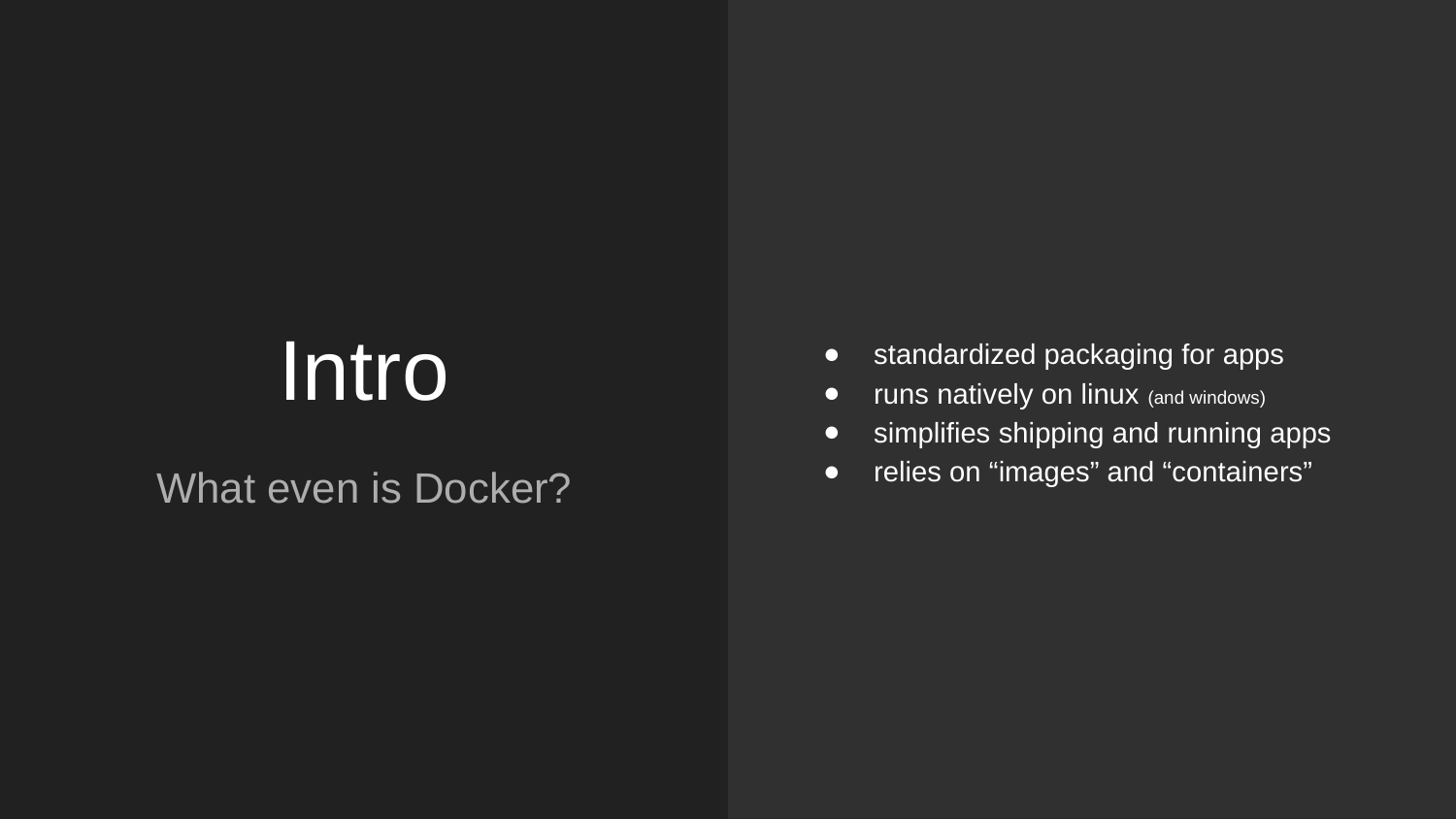

standardized packaging for apps
runs natively on linux (and windows)
simplifies shipping and running apps
relies on “images” and “containers”
# Intro
What even is Docker?